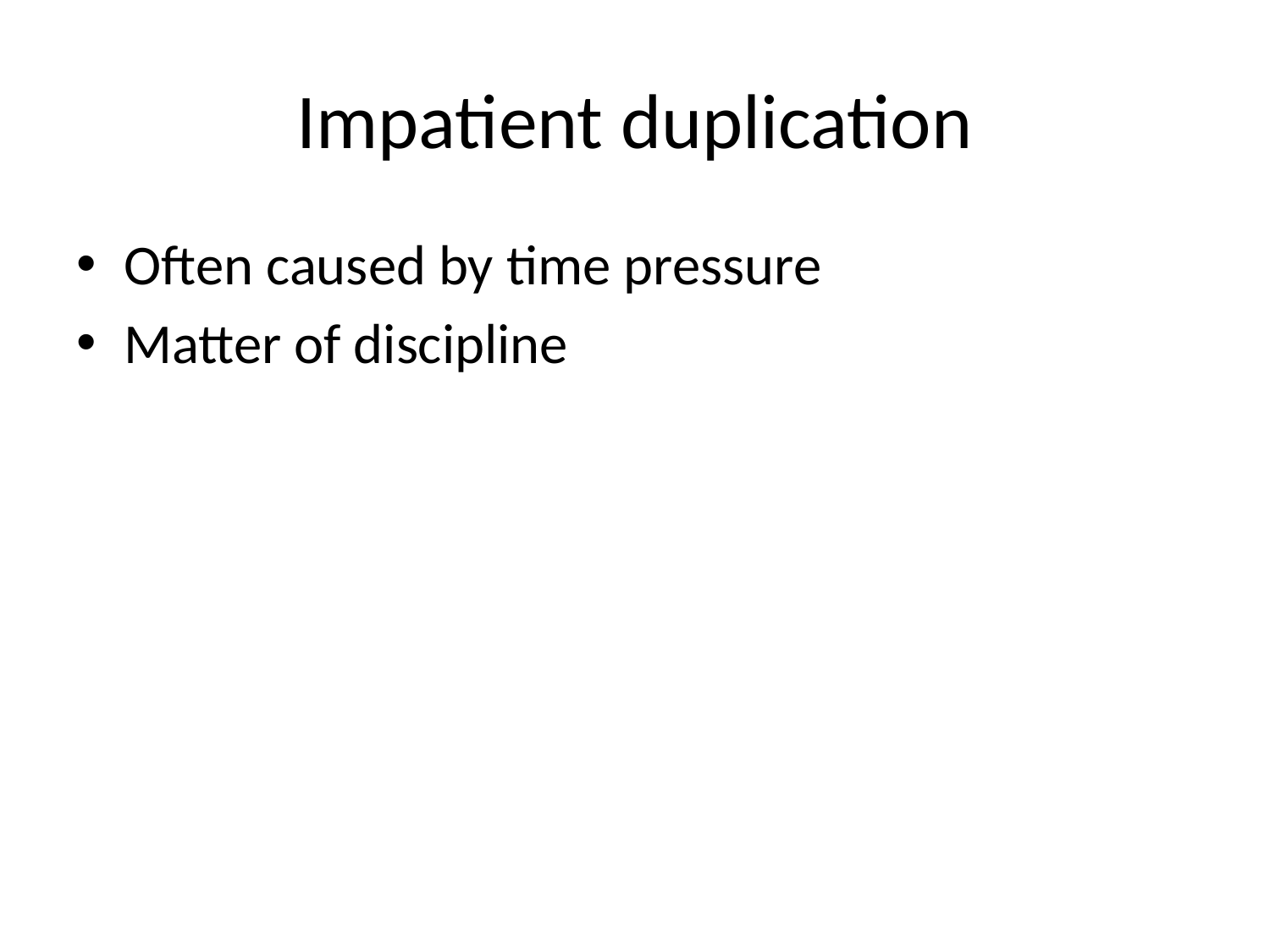

# Impatient duplication
Often caused by time pressure
Matter of discipline